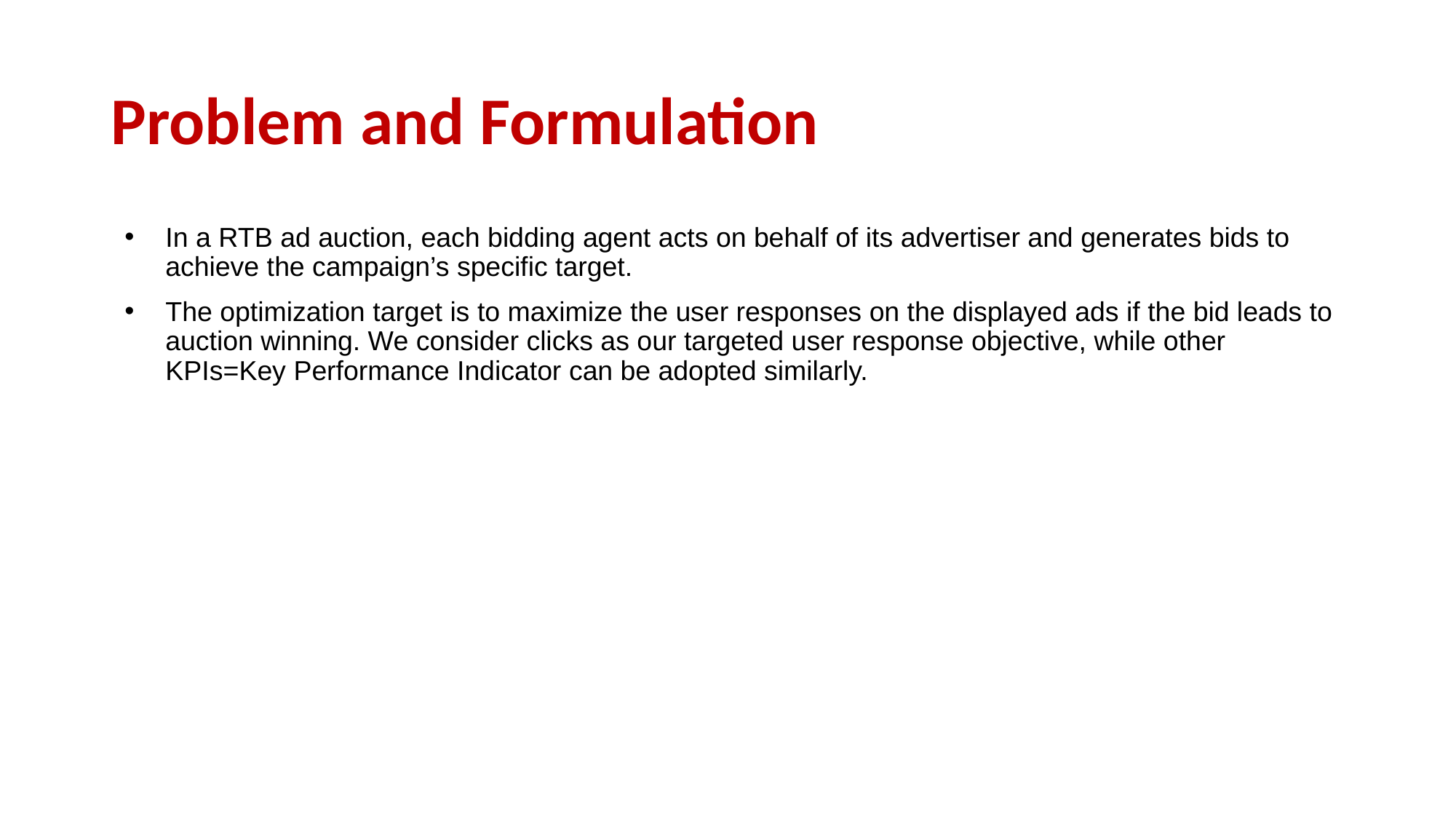

# Problem and Formulation
In a RTB ad auction, each bidding agent acts on behalf of its advertiser and generates bids to achieve the campaign’s specific target.
The optimization target is to maximize the user responses on the displayed ads if the bid leads to auction winning. We consider clicks as our targeted user response objective, while other KPIs=Key Performance Indicator can be adopted similarly.